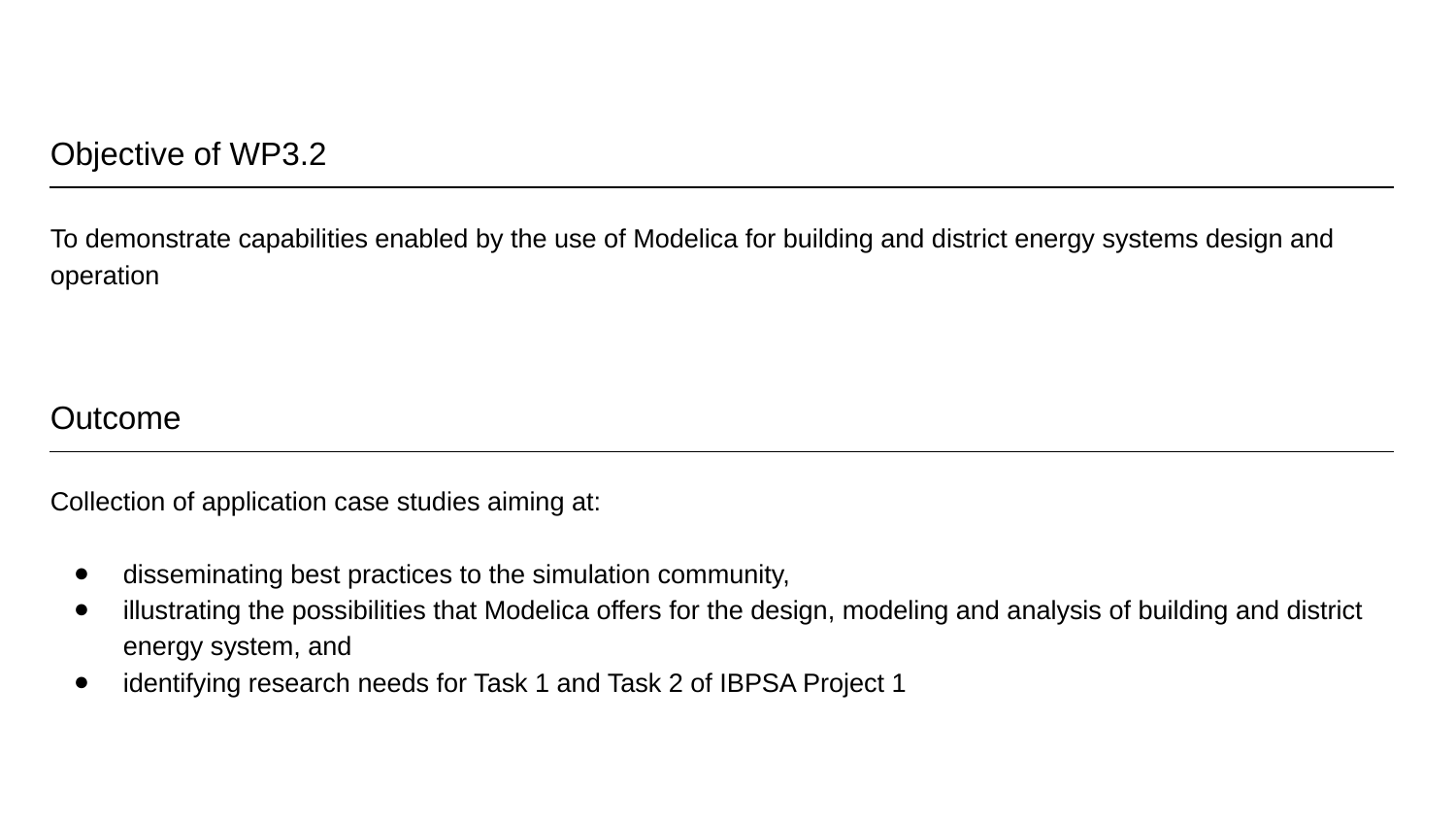

Objective of WP3.2
To demonstrate capabilities enabled by the use of Modelica for building and district energy systems design and operation

Outcome
Collection of application case studies aiming at:

disseminating best practices to the simulation community,
illustrating the possibilities that Modelica offers for the design, modeling and analysis of building and district energy system, and
identifying research needs for Task 1 and Task 2 of IBPSA Project 1